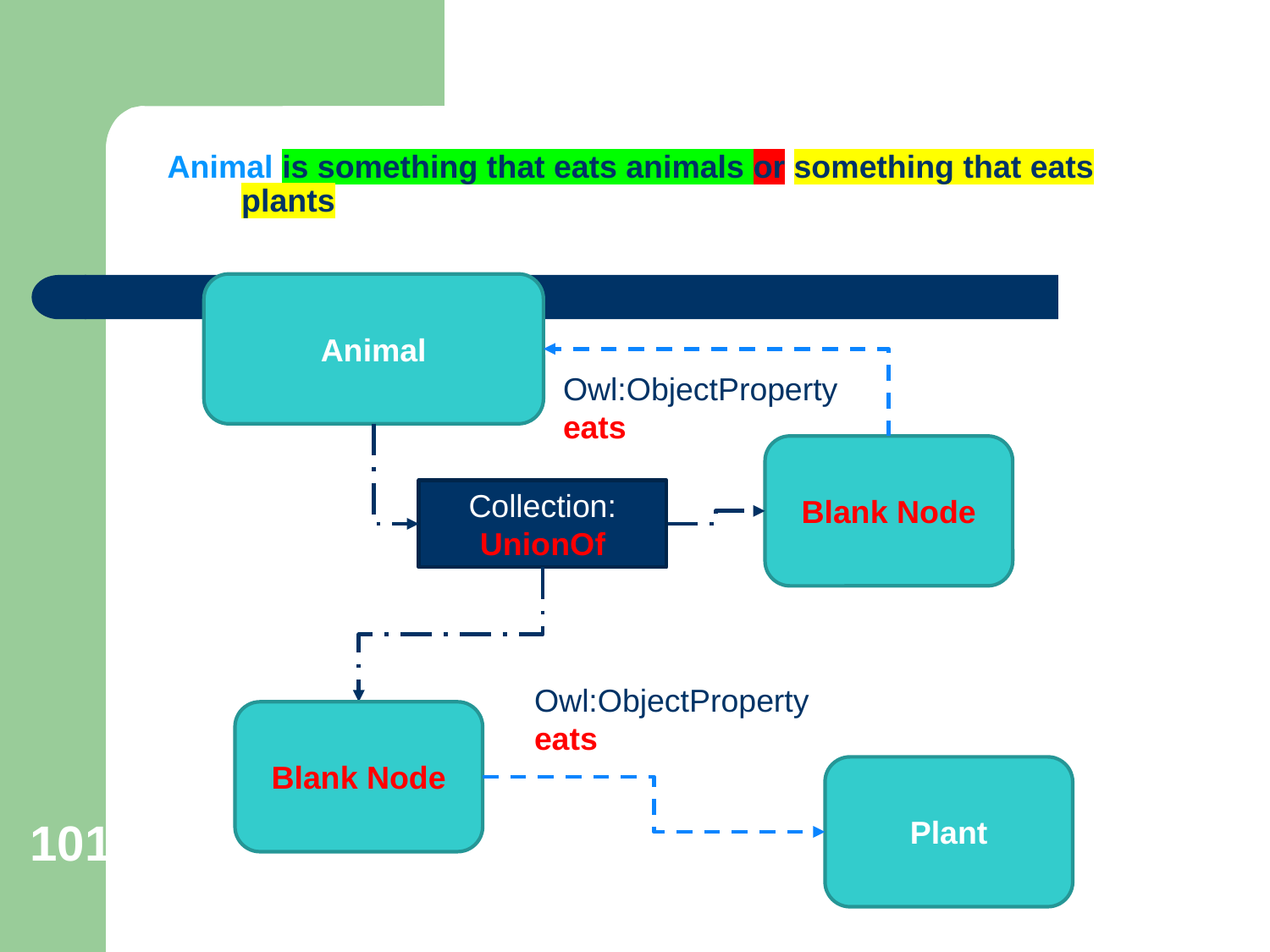

Animal is something that eats animals or something that eats plants
Animal
Owl:ObjectProperty
eats
Blank Node
Collection: UnionOf
Owl:ObjectProperty
eats
Blank Node
Plant
101